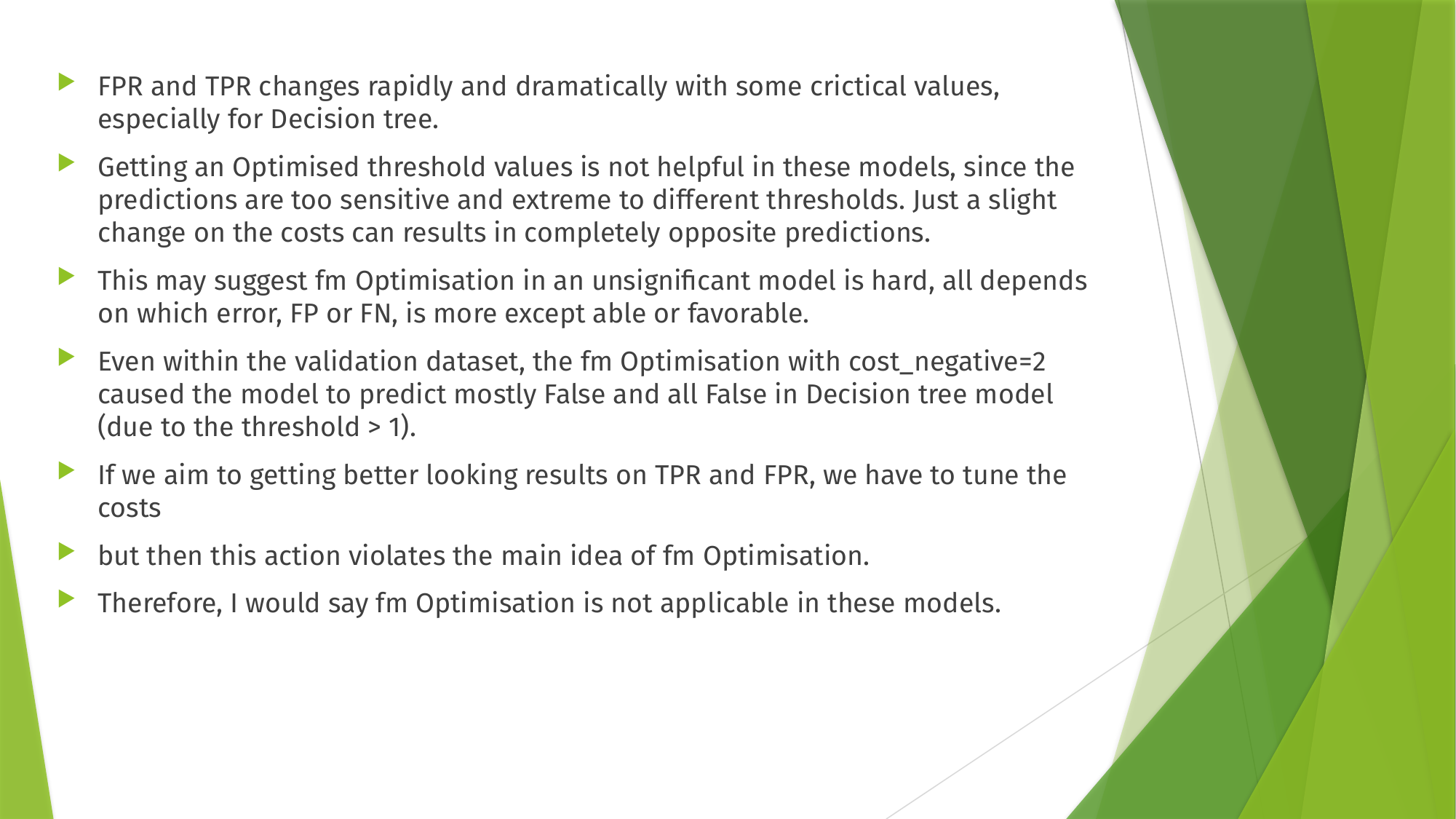

FPR and TPR changes rapidly and dramatically with some crictical values, especially for Decision tree.
Getting an Optimised threshold values is not helpful in these models, since the predictions are too sensitive and extreme to different thresholds. Just a slight change on the costs can results in completely opposite predictions.
This may suggest fm Optimisation in an unsignificant model is hard, all depends on which error, FP or FN, is more except able or favorable.
Even within the validation dataset, the fm Optimisation with cost_negative=2 caused the model to predict mostly False and all False in Decision tree model (due to the threshold > 1).
If we aim to getting better looking results on TPR and FPR, we have to tune the costs
but then this action violates the main idea of fm Optimisation.
Therefore, I would say fm Optimisation is not applicable in these models.